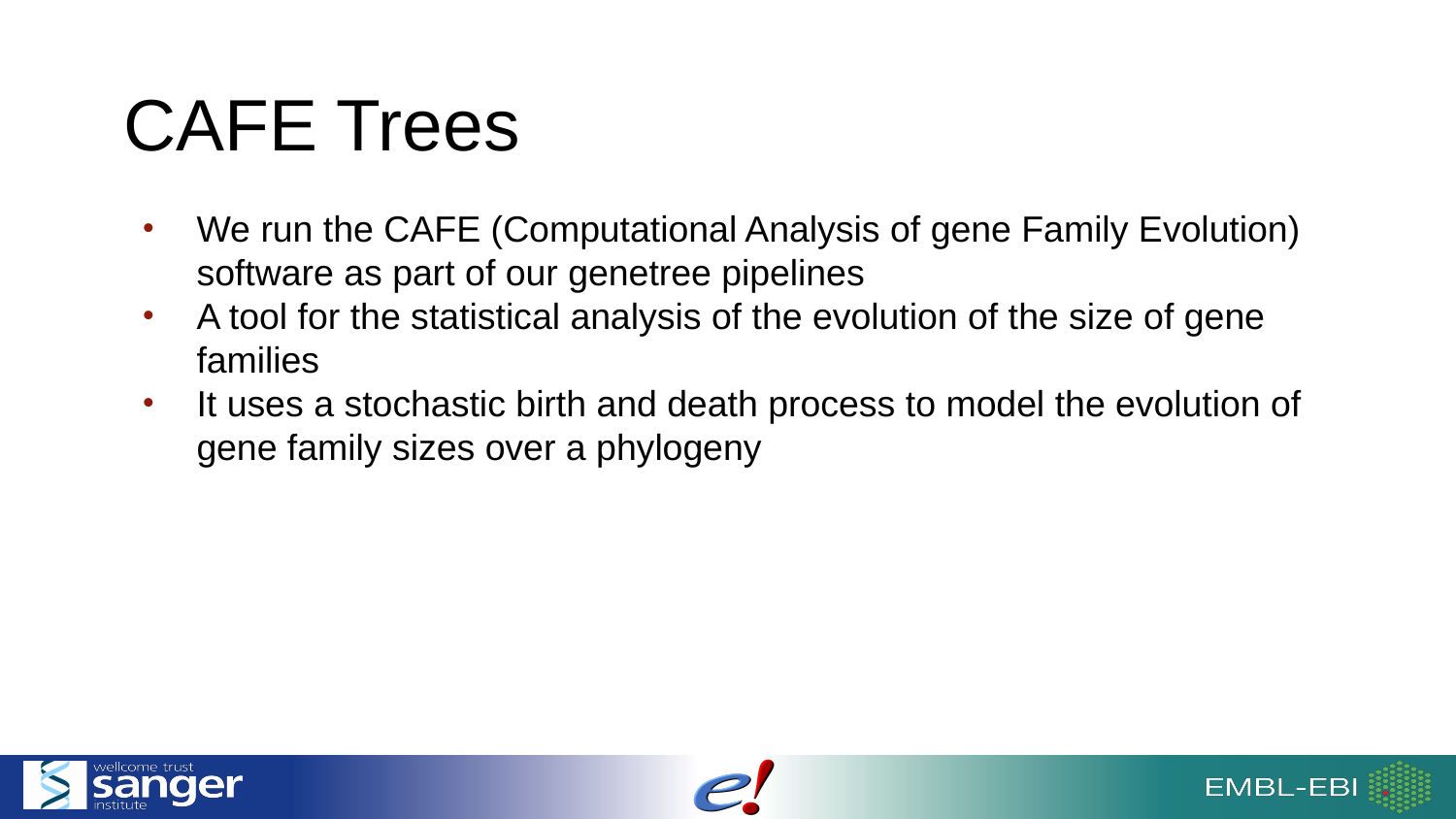

# CAFE Trees
We run the CAFE (Computational Analysis of gene Family Evolution) software as part of our genetree pipelines
A tool for the statistical analysis of the evolution of the size of gene families
It uses a stochastic birth and death process to model the evolution of gene family sizes over a phylogeny